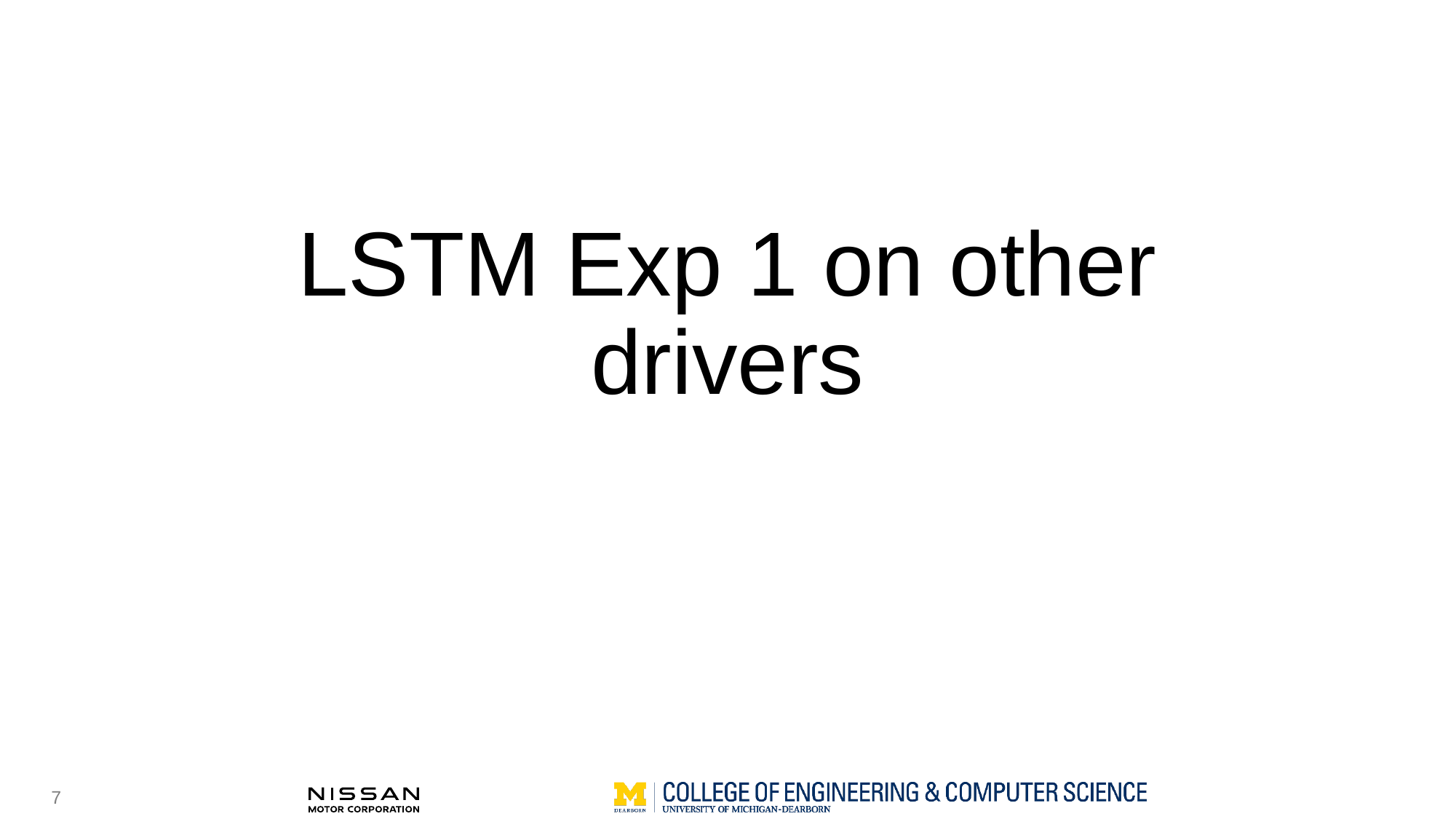

# LSTM Exp 1 on other drivers